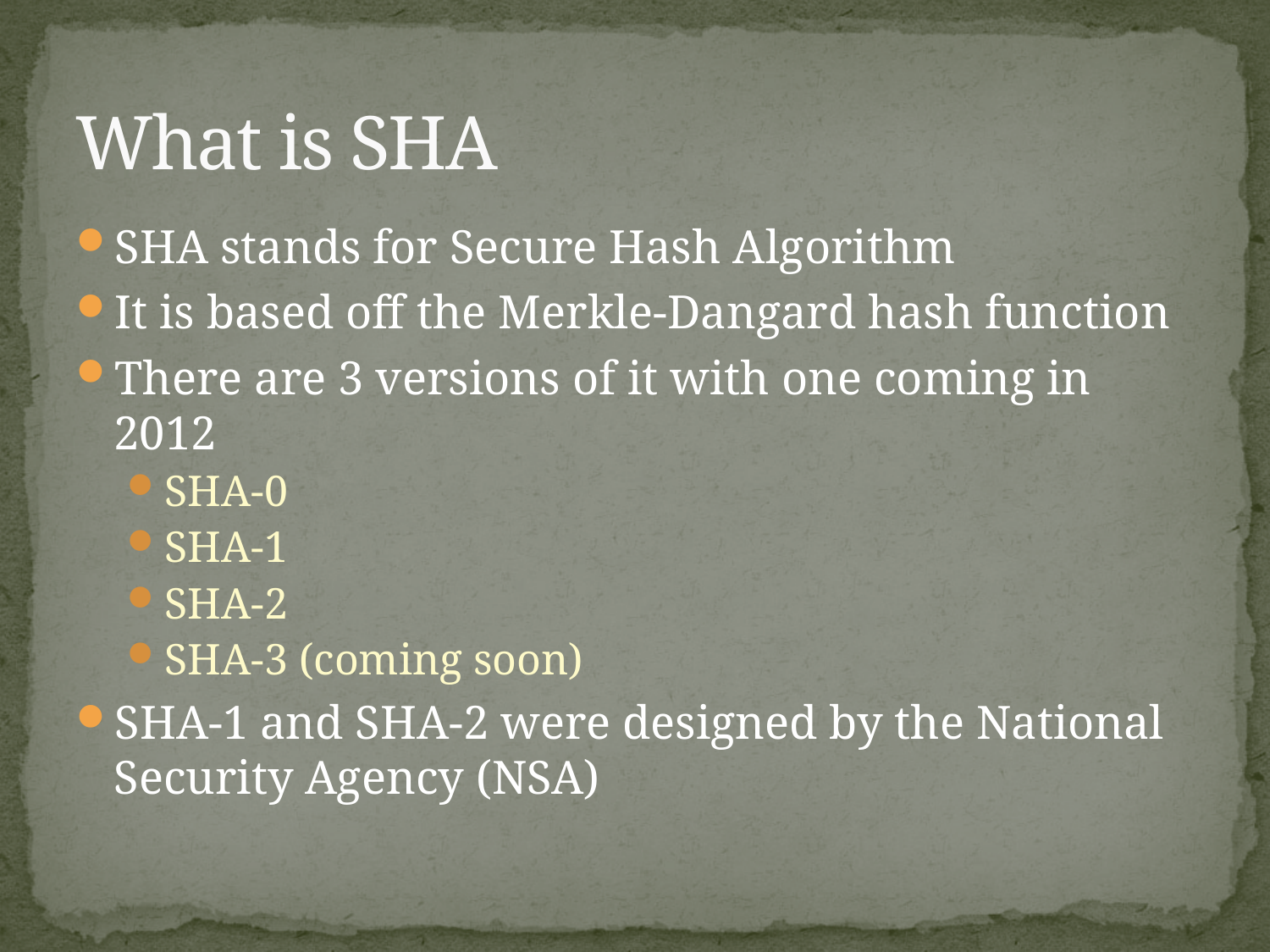

# What is SHA
SHA stands for Secure Hash Algorithm
It is based off the Merkle-Dangard hash function
There are 3 versions of it with one coming in 2012
SHA-0
SHA-1
SHA-2
SHA-3 (coming soon)
SHA-1 and SHA-2 were designed by the National Security Agency (NSA)